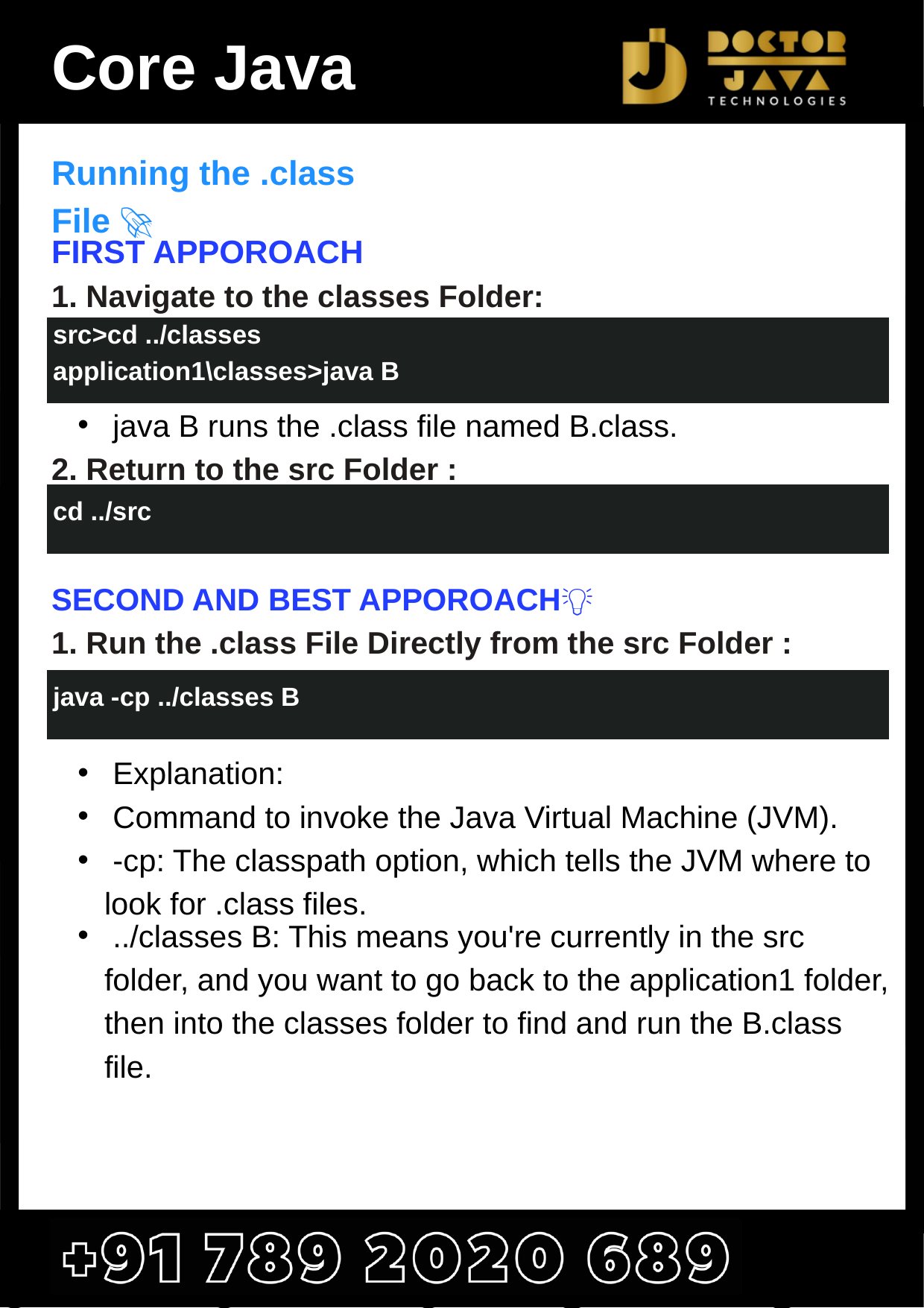

Core Java

FIRST APPOROACH
1. Navigate to the classes Folder:

Running the .class File 🚀

src>cd ../classes
application1\classes>java B

 java B runs the .class file named B.class.
2. Return to the src Folder :

SECOND AND BEST APPOROACH💡
1. Run the .class File Directly from the src Folder :

 Explanation:
 Command to invoke the Java Virtual Machine (JVM).
 -cp: The classpath option, which tells the JVM where to look for .class files.

cd ../src

java -cp ../classes B
 ../classes B: This means you're currently in the src folder, and you want to go back to the application1 folder, then into the classes folder to find and run the B.class file.